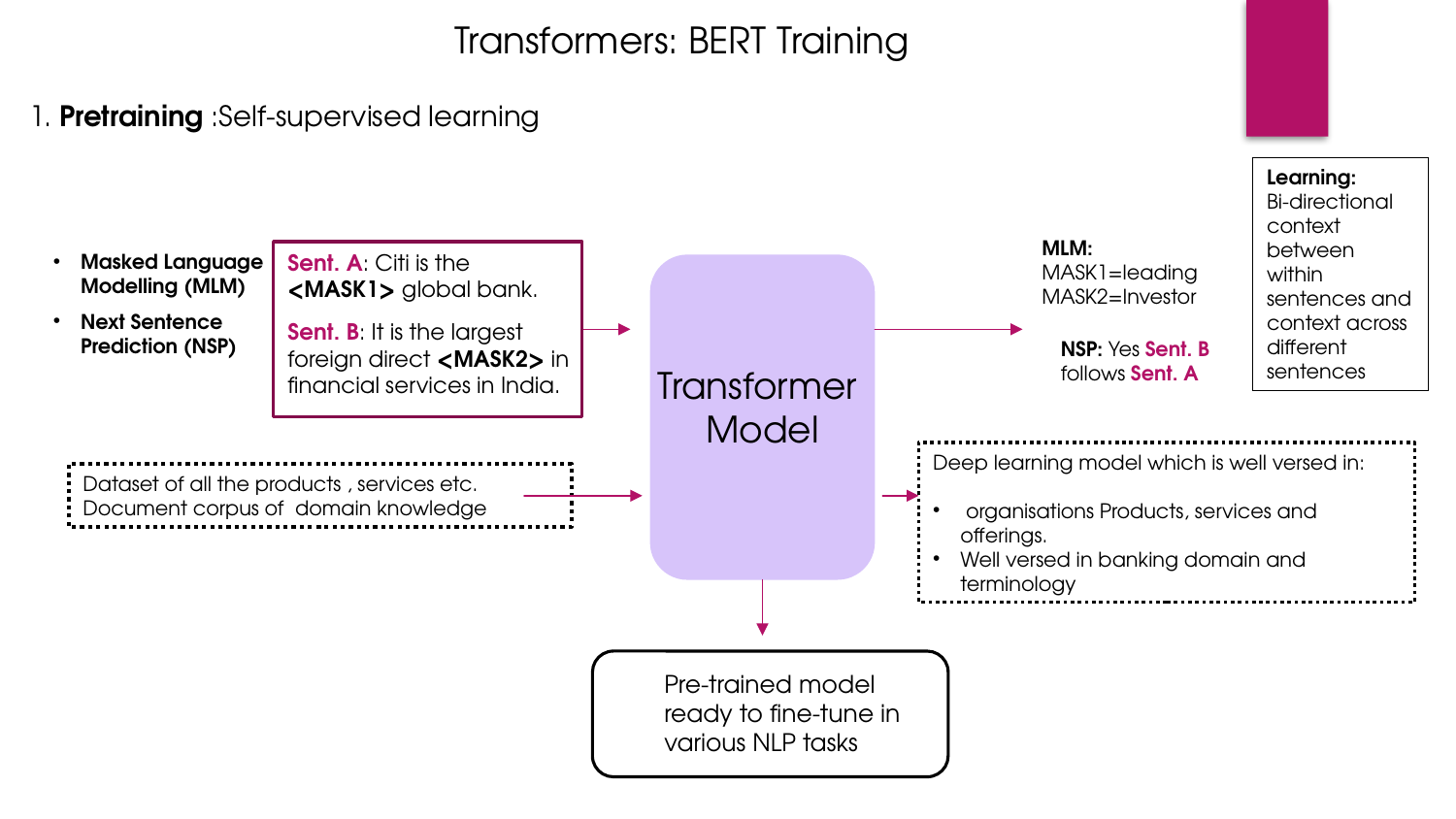

Transformers: BERT Training
1. Pretraining :Self-supervised learning
Learning:
Bi-directional context between within sentences and context across different sentences
MLM: MASK1=leading
MASK2=Investor
Sent. A: Citi is the <MASK1> global bank.

Masked Language Modelling (MLM)

Next Sentence Prediction (NSP)
Sent. B: It is the largest foreign direct <MASK2> in financial services in India.
NSP: Yes Sent. B follows Sent. A
Transformer
Model
Deep learning model which is well versed in:

 organisations Products, services and offerings.
Well versed in banking domain and terminology
Dataset of all the products , services etc. Document corpus of  domain knowledge

Pre-trained model ready to fine-tune in various NLP tasks